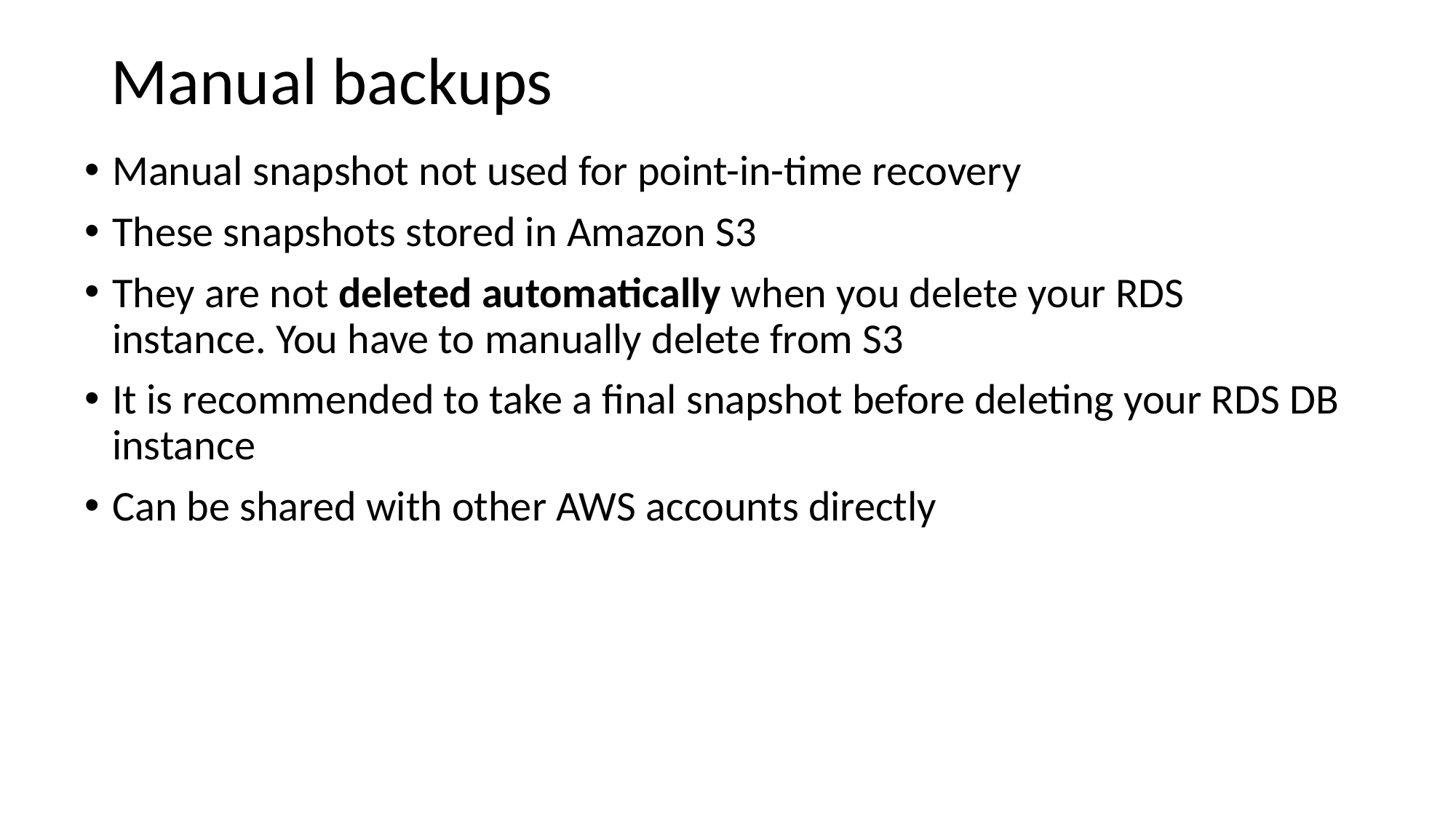

# Manual backups
Manual snapshot not used for point-in-time recovery
These snapshots stored in Amazon S3
They are not deleted automatically when you delete your RDS instance. You have to manually delete from S3
It is recommended to take a final snapshot before deleting your RDS DB instance
Can be shared with other AWS accounts directly